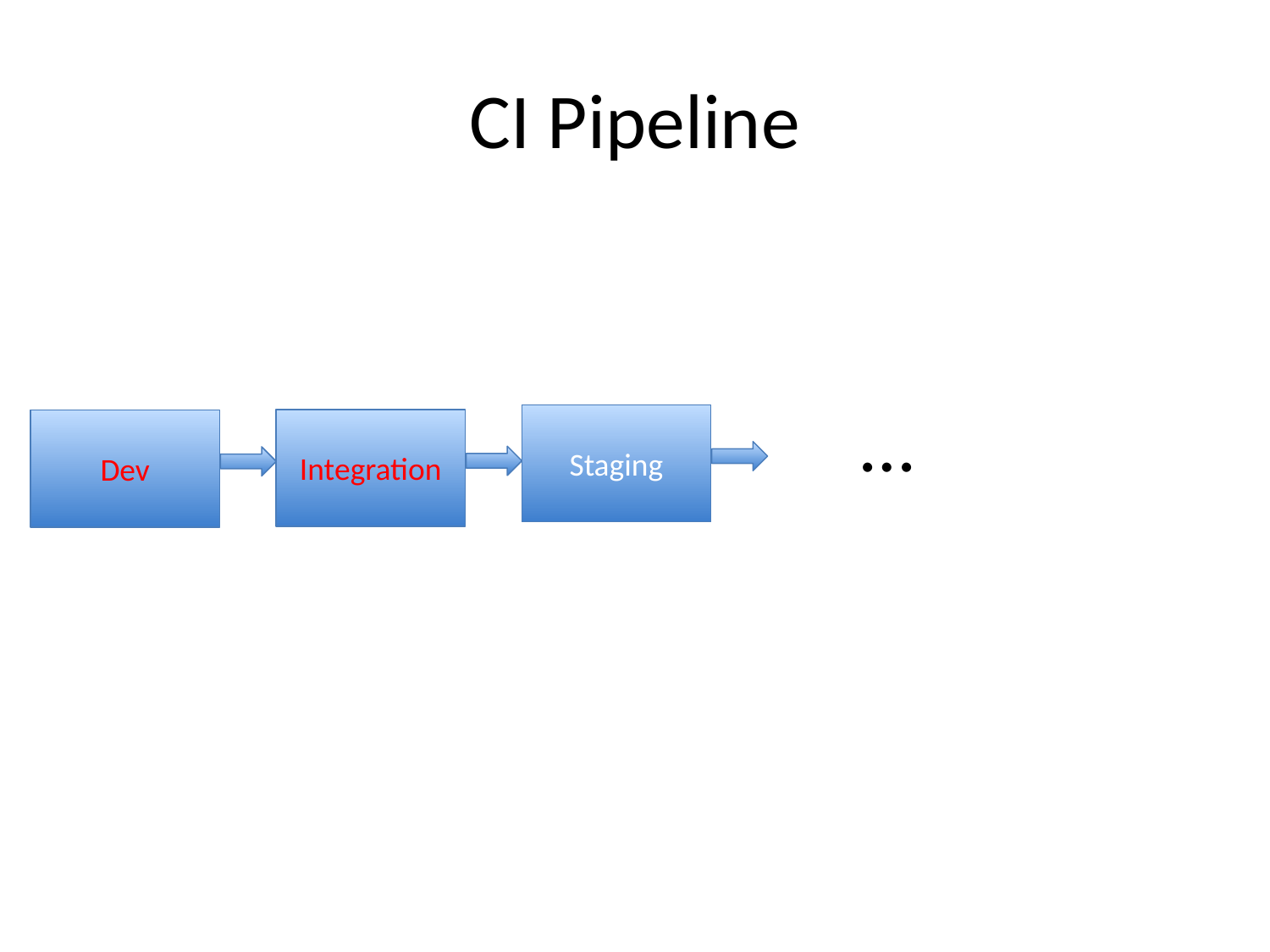

# CI Pipeline
…
Staging

Integration

Dev